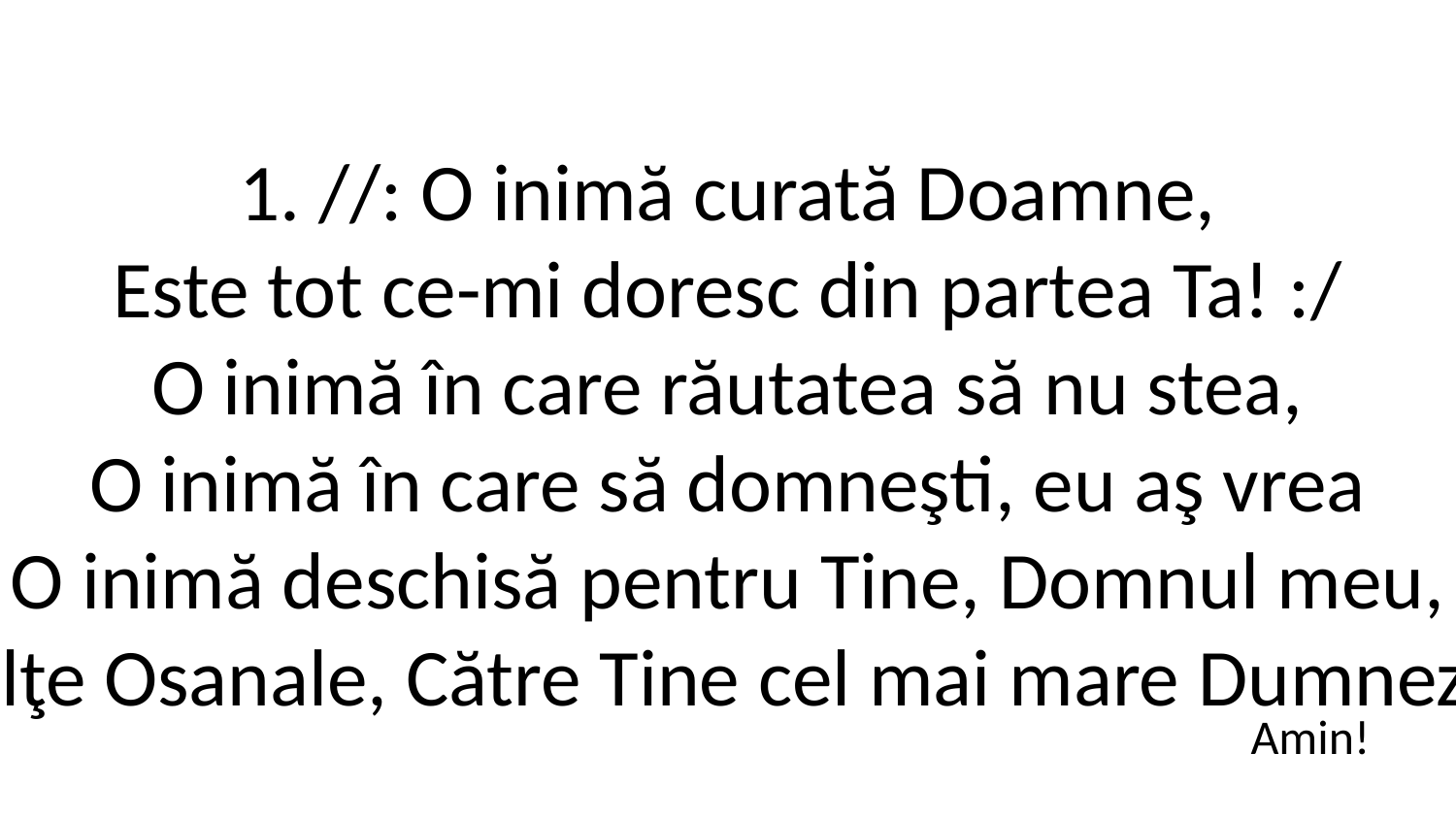

1. //: O inimă curată Doamne,
Este tot ce-mi doresc din partea Ta! :/
O inimă în care răutatea să nu stea,
O inimă în care să domneşti, eu aş vrea
O inimă deschisă pentru Tine, Domnul meu,
Să înalţe Osanale, Către Tine cel mai mare Dumnezeu! :/

Amin!